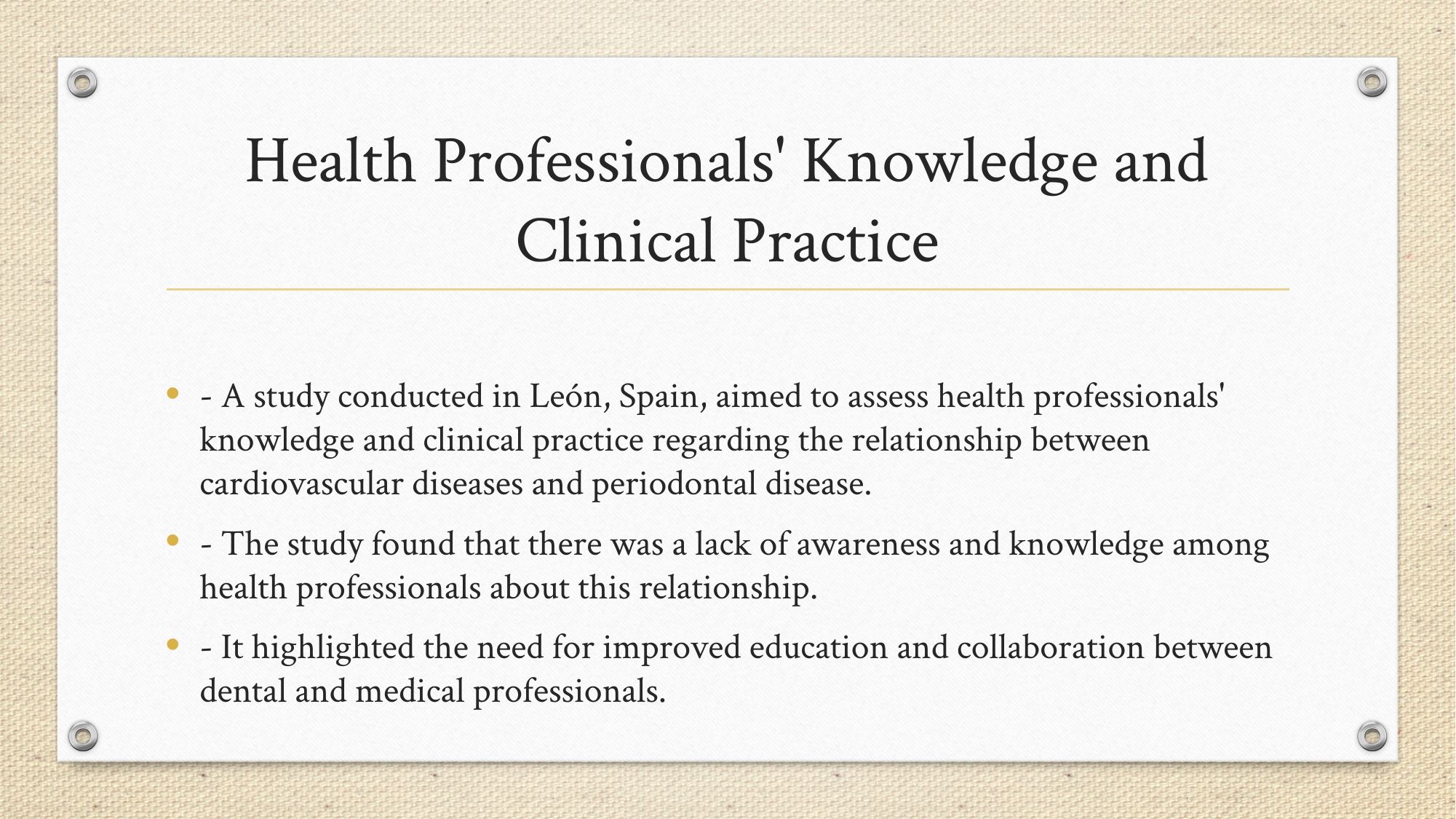

# Health Professionals' Knowledge and Clinical Practice

- A study conducted in León, Spain, aimed to assess health professionals' knowledge and clinical practice regarding the relationship between cardiovascular diseases and periodontal disease.
- The study found that there was a lack of awareness and knowledge among health professionals about this relationship.
- It highlighted the need for improved education and collaboration between dental and medical professionals.